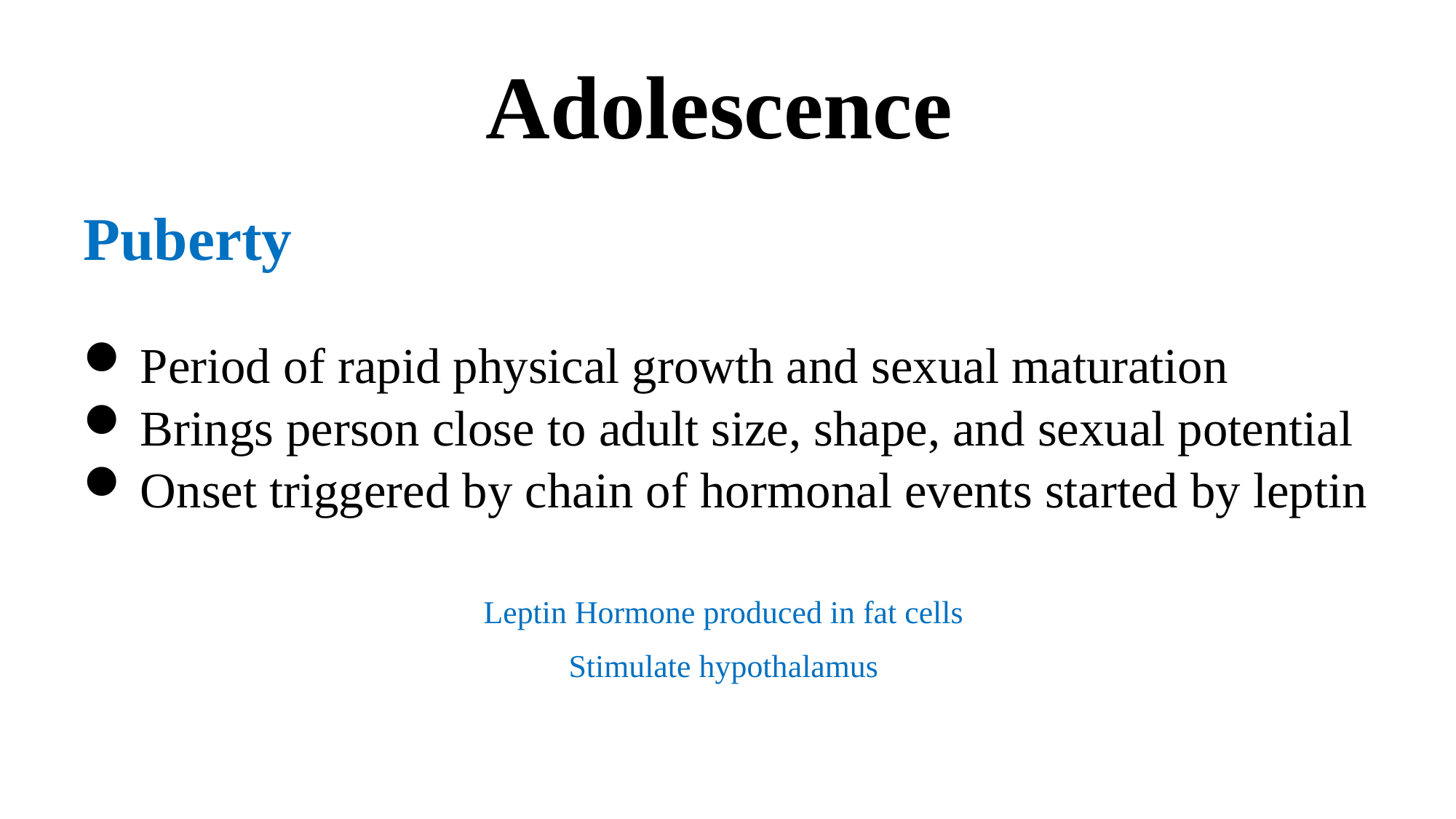

# Adolescence
Puberty

Period of rapid physical growth and sexual maturation
Brings person close to adult size, shape, and sexual potential
Onset triggered by chain of hormonal events started by leptin

Leptin Hormone produced in fat cells
Stimulate hypothalamus